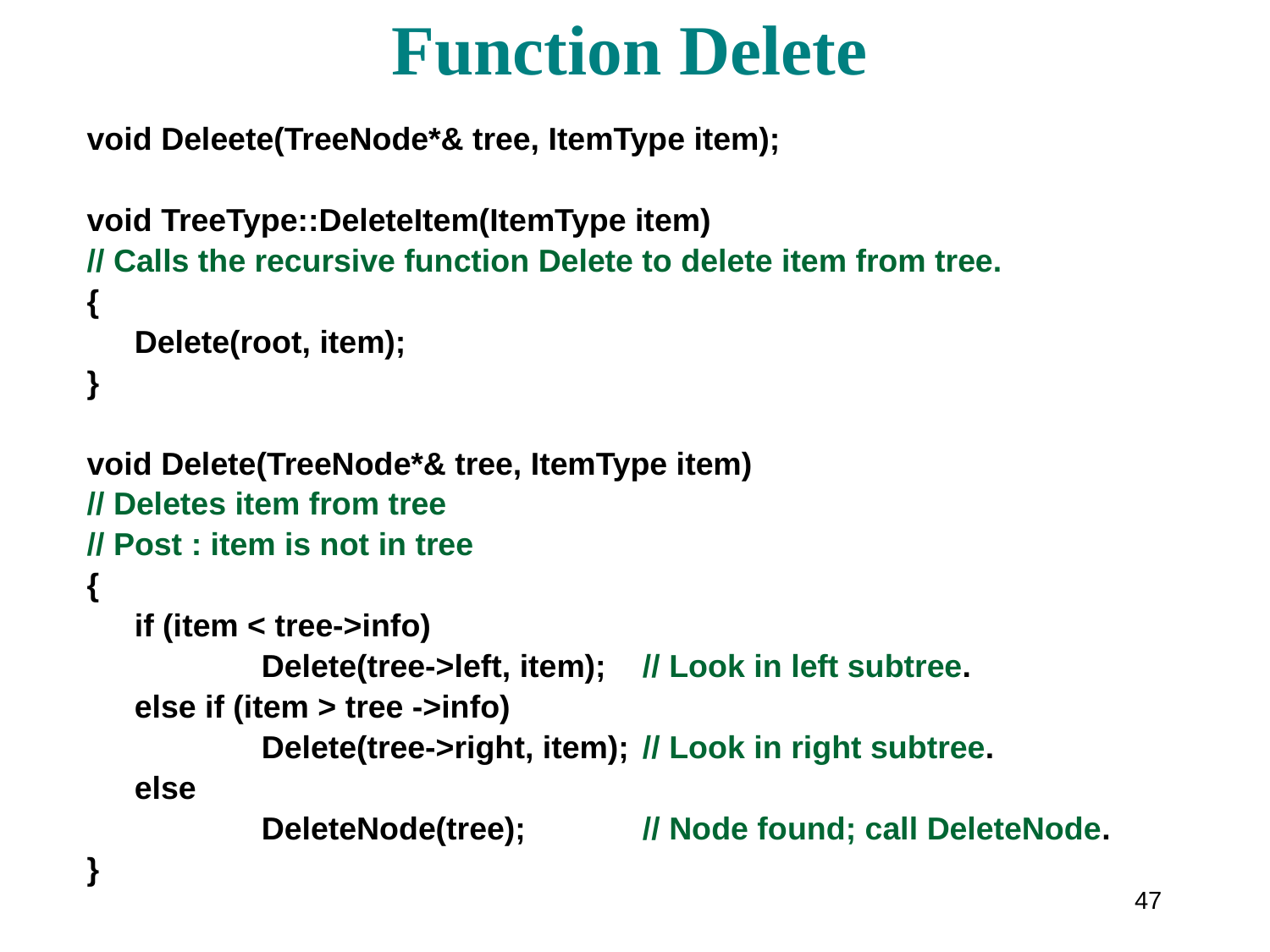

# Function Delete
void Deleete(TreeNode*& tree, ItemType item);

void TreeType::DeleteItem(ItemType item)
// Calls the recursive function Delete to delete item from tree.
{
	Delete(root, item);
}

void Delete(TreeNode*& tree, ItemType item)
// Deletes item from tree
// Post : item is not in tree
{
	if (item < tree->info)
		Delete(tree->left, item);	// Look in left subtree.
	else if (item > tree ->info)
		Delete(tree->right, item);	// Look in right subtree.
	else
		DeleteNode(tree);	// Node found; call DeleteNode.
}

47